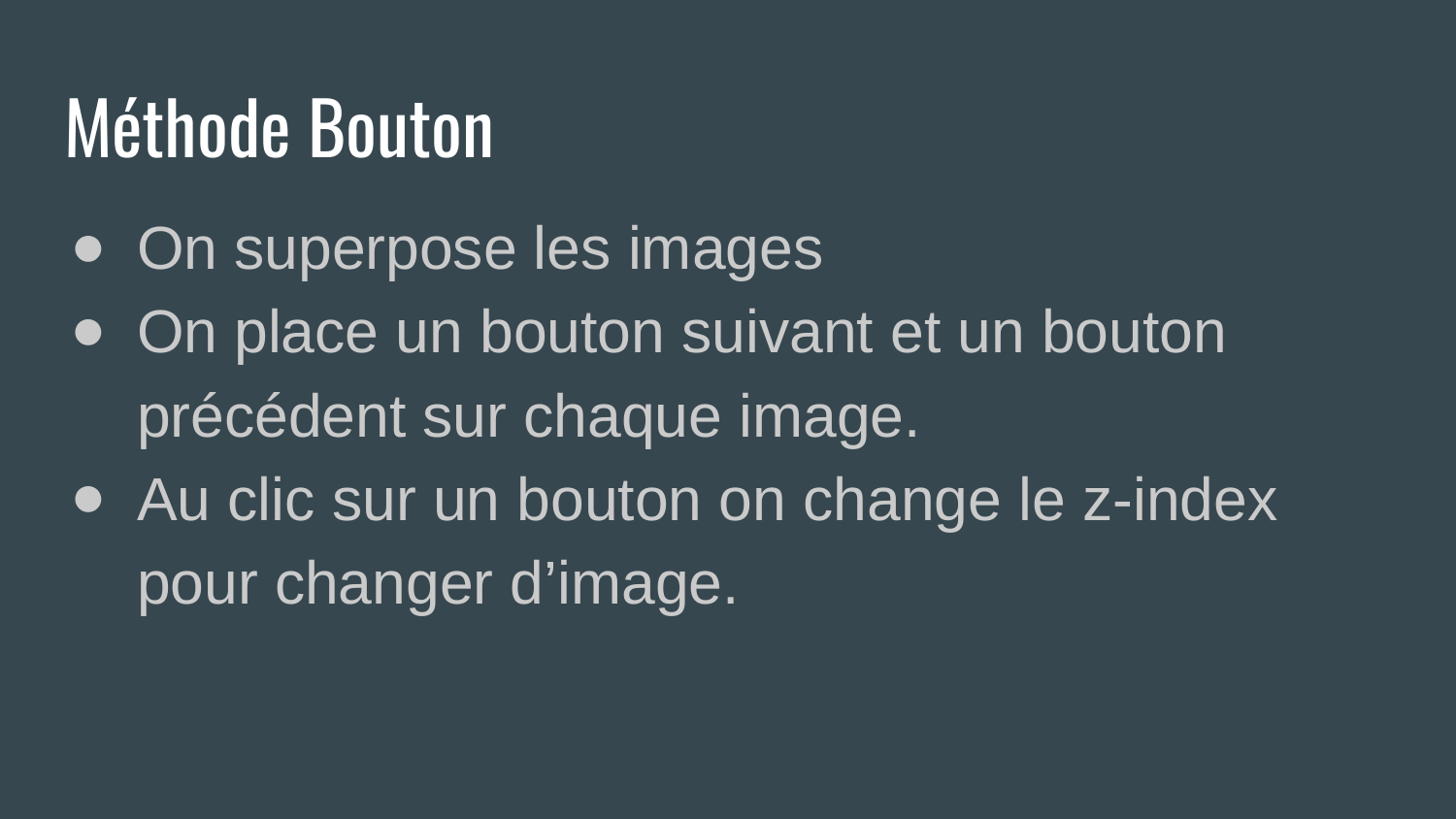

# Méthode Bouton
On superpose les images
On place un bouton suivant et un bouton précédent sur chaque image.
Au clic sur un bouton on change le z-index pour changer d’image.